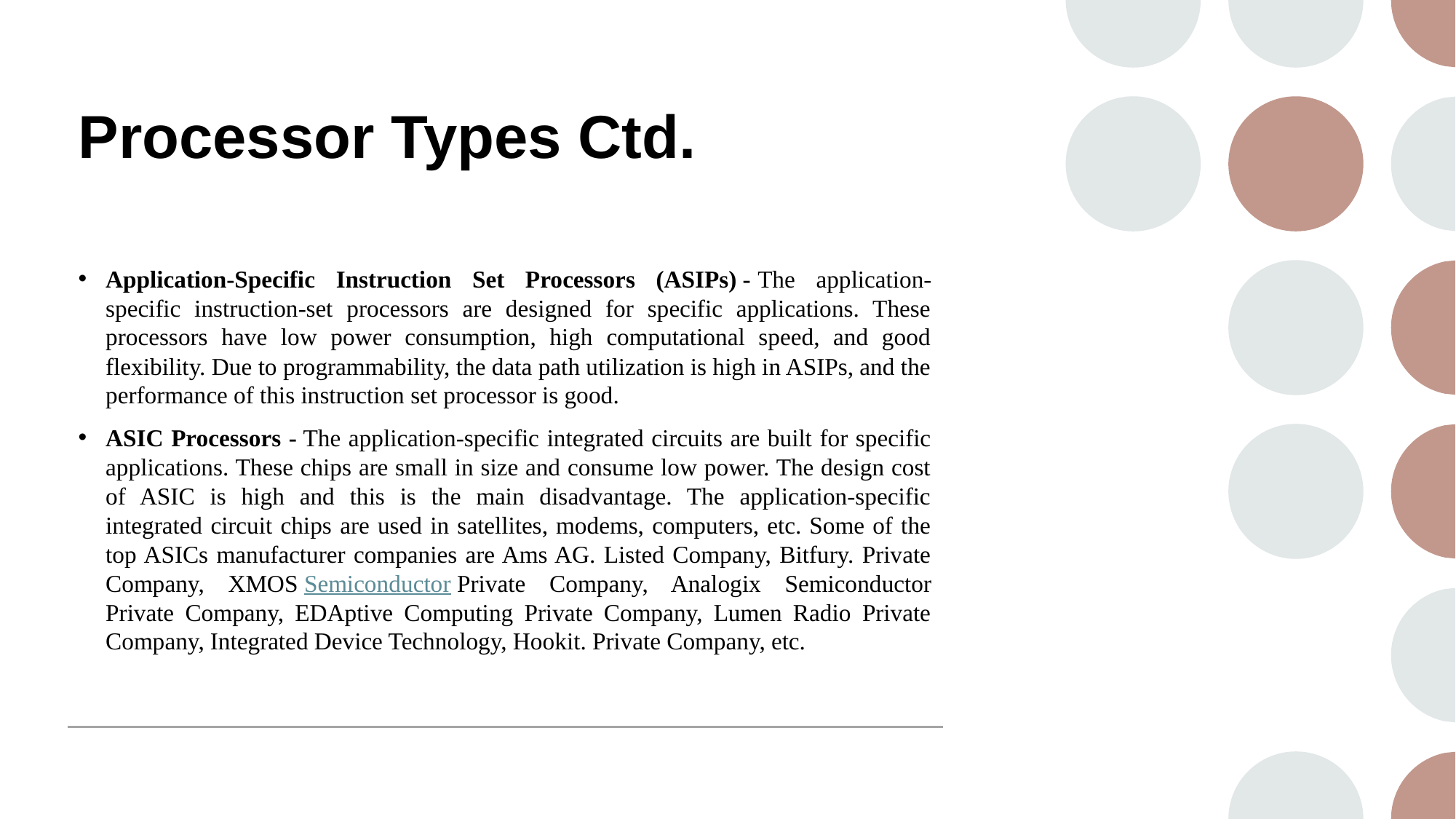

# Processor Types Ctd.

Application-Specific Instruction Set Processors (ASIPs) - The application-specific instruction-set processors are designed for specific applications. These processors have low power consumption, high computational speed, and good flexibility. Due to programmability, the data path utilization is high in ASIPs, and the performance of this instruction set processor is good.
ASIC Processors - The application-specific integrated circuits are built for specific applications. These chips are small in size and consume low power. The design cost of ASIC is high and this is the main disadvantage. The application-specific integrated circuit chips are used in satellites, modems, computers, etc. Some of the top ASICs manufacturer companies are Ams AG. Listed Company, Bitfury. Private Company, XMOS Semiconductor Private Company, Analogix Semiconductor Private Company, EDAptive Computing Private Company, Lumen Radio Private Company, Integrated Device Technology, Hookit. Private Company, etc.